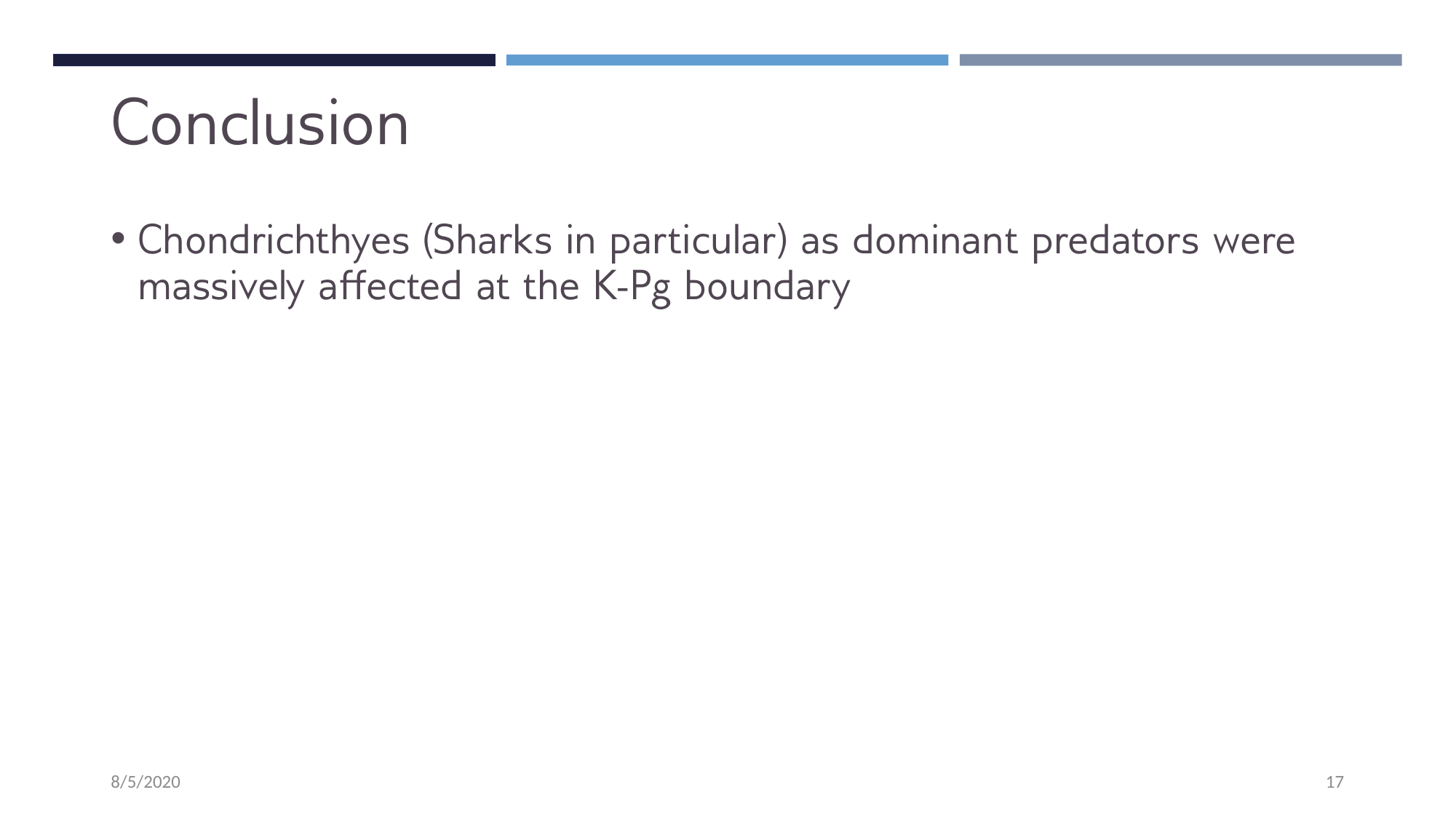

# Conclusion
Chondrichthyes (Sharks in particular) as dominant predators were massively affected at the K-Pg boundary

8/5/2020
17